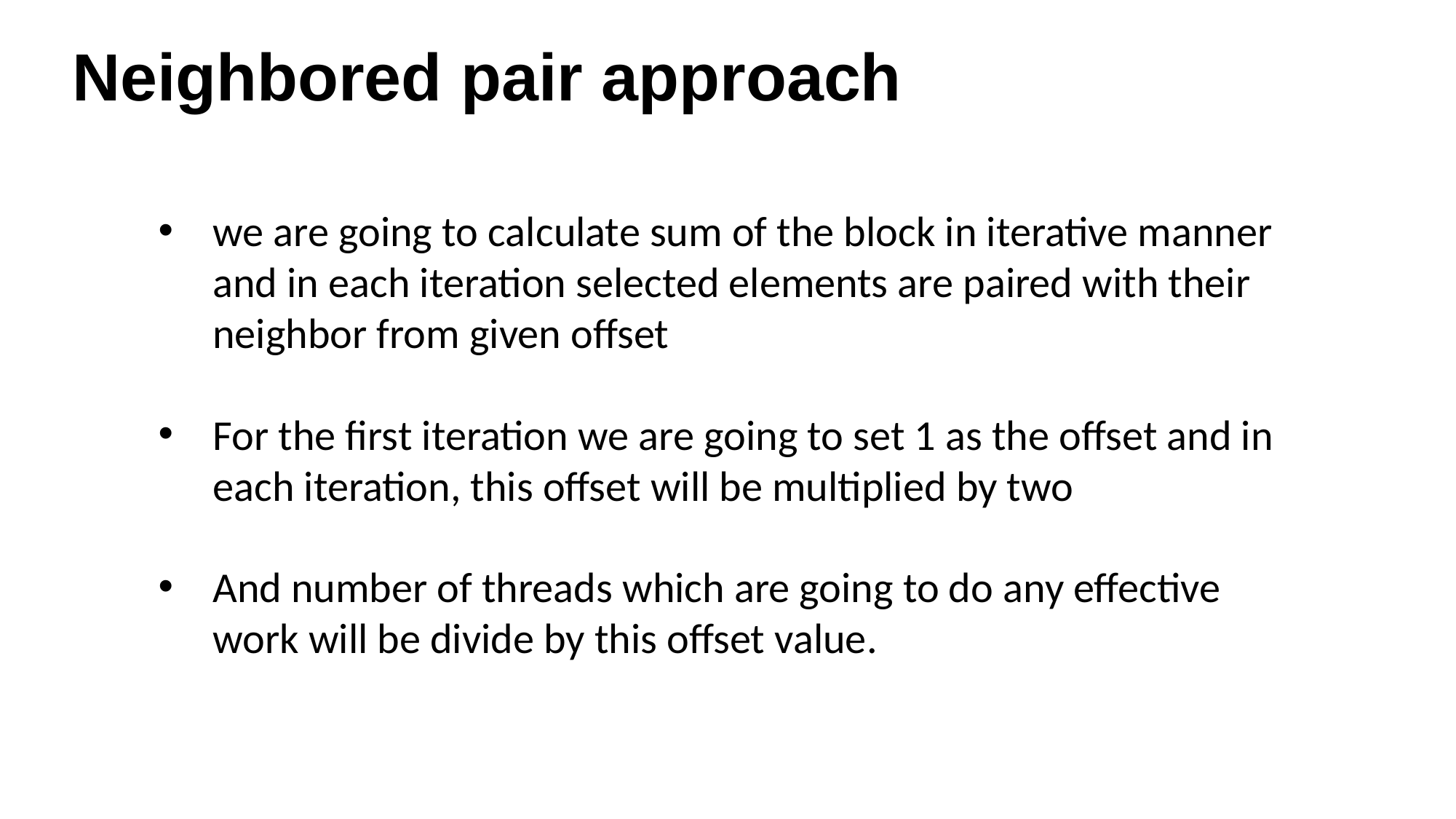

# Neighbored pair approach
we are going to calculate sum of the block in iterative manner and in each iteration selected elements are paired with their neighbor from given offset

For the first iteration we are going to set 1 as the offset and in each iteration, this offset will be multiplied by two

And number of threads which are going to do any effective work will be divide by this offset value.